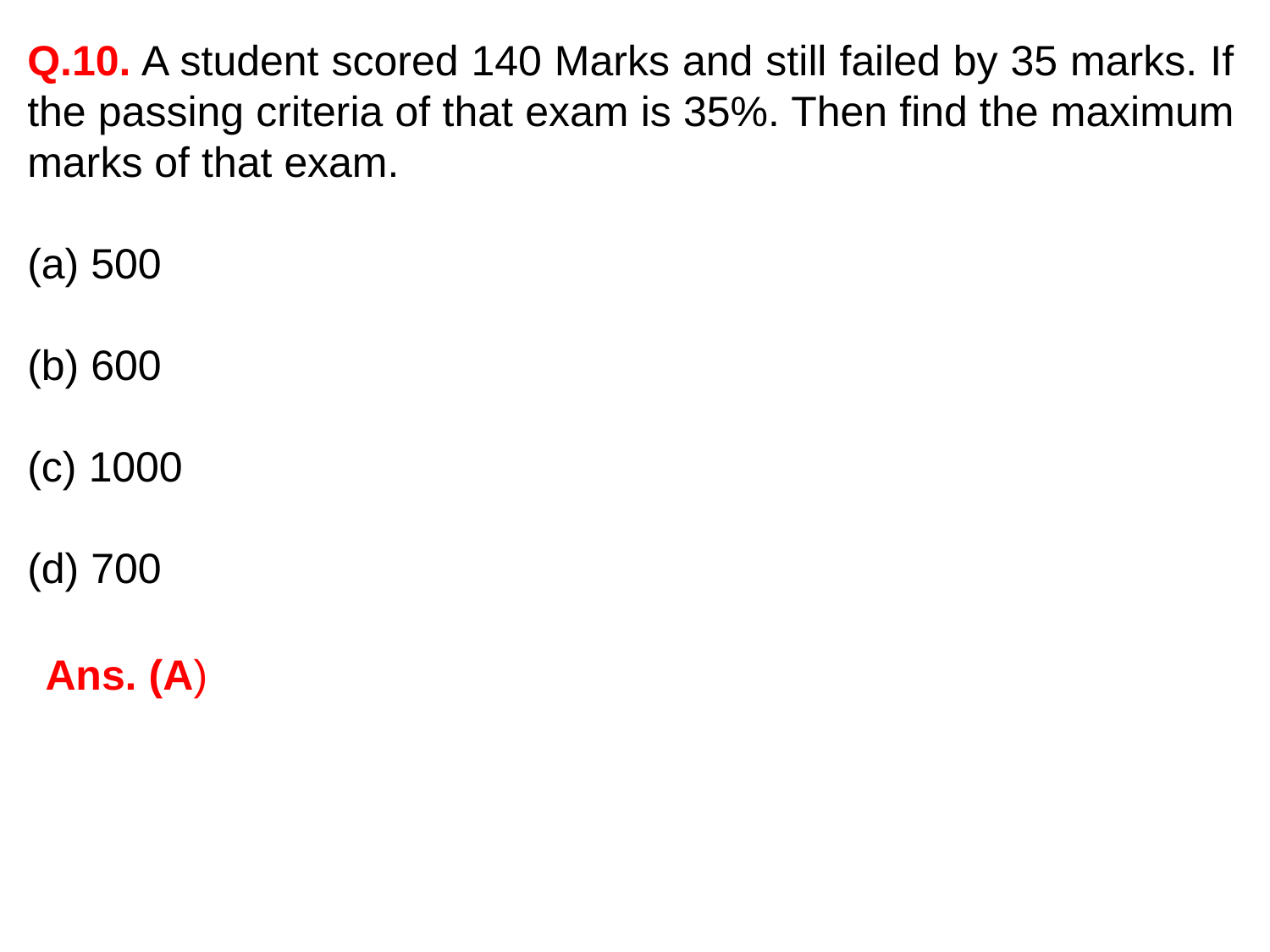

Q.10. A student scored 140 Marks and still failed by 35 marks. If the passing criteria of that exam is 35%. Then find the maximum marks of that exam.

 500

 600

 1000

 700
Ans. (A)